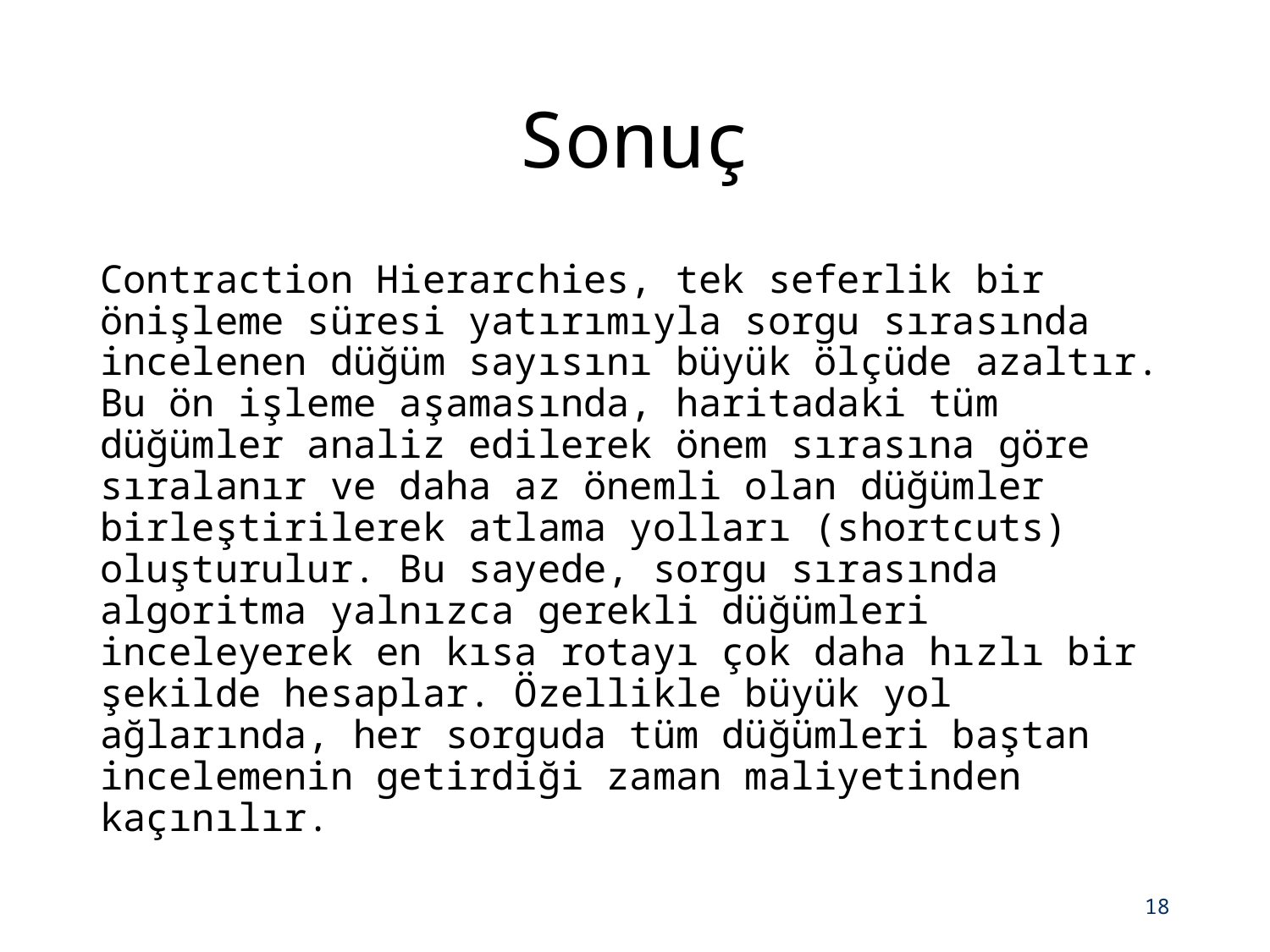

# Sonuç
Contraction Hierarchies, tek seferlik bir önişleme süresi yatırımıyla sorgu sırasında incelenen düğüm sayısını büyük ölçüde azaltır. Bu ön işleme aşamasında, haritadaki tüm düğümler analiz edilerek önem sırasına göre sıralanır ve daha az önemli olan düğümler birleştirilerek atlama yolları (shortcuts) oluşturulur. Bu sayede, sorgu sırasında algoritma yalnızca gerekli düğümleri inceleyerek en kısa rotayı çok daha hızlı bir şekilde hesaplar. Özellikle büyük yol ağlarında, her sorguda tüm düğümleri baştan incelemenin getirdiği zaman maliyetinden kaçınılır.
18